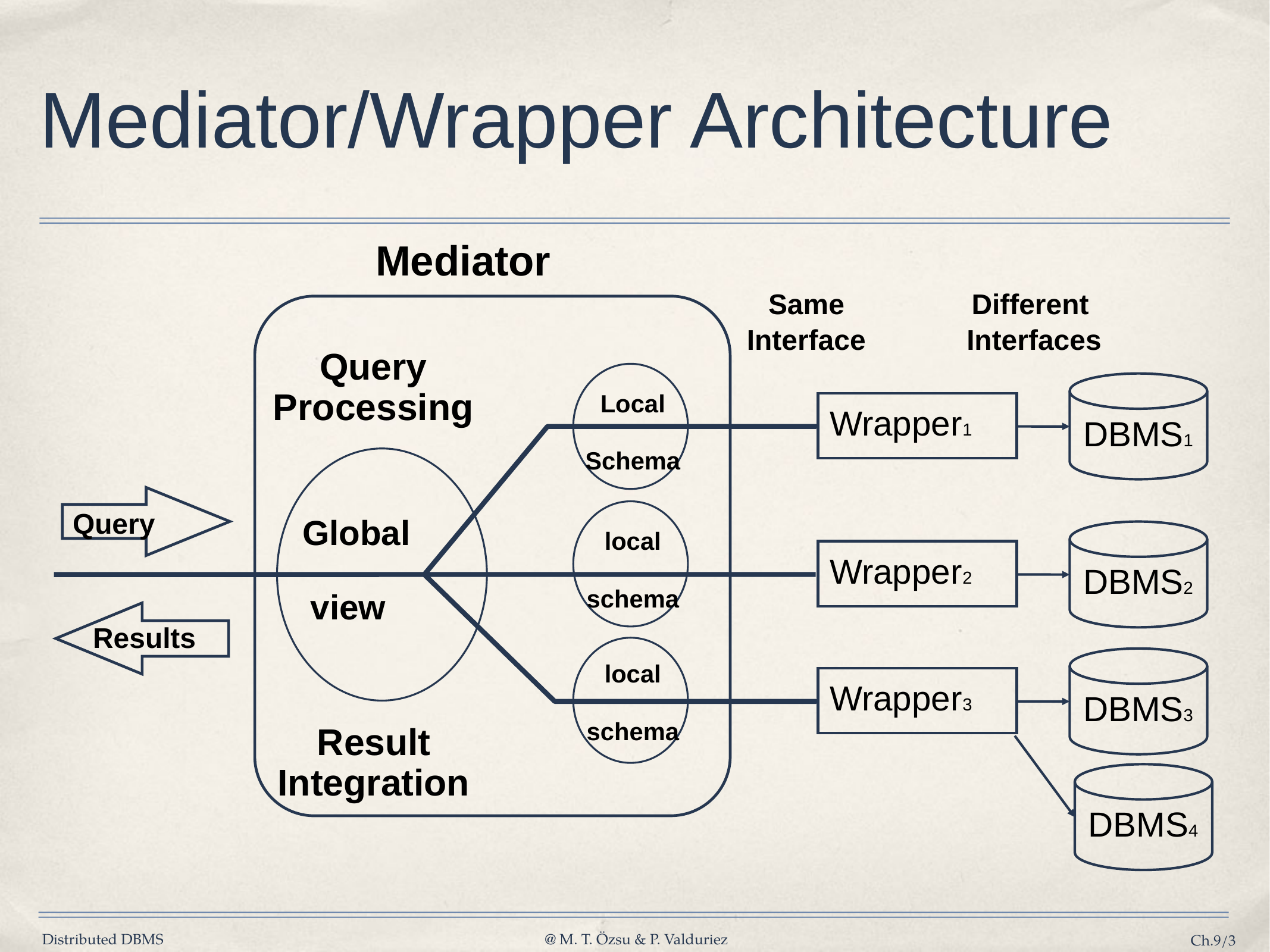

# Mediator/Wrapper Architecture
Mediator
Same
Interface
Different
Interfaces

Query
Processing

Local

Schema

Global
local

schema
view

local

schema
Result
Integration

Wrapper1
DBMS1

Query

Wrapper2
DBMS2

Results

Wrapper3
DBMS3

DBMS4